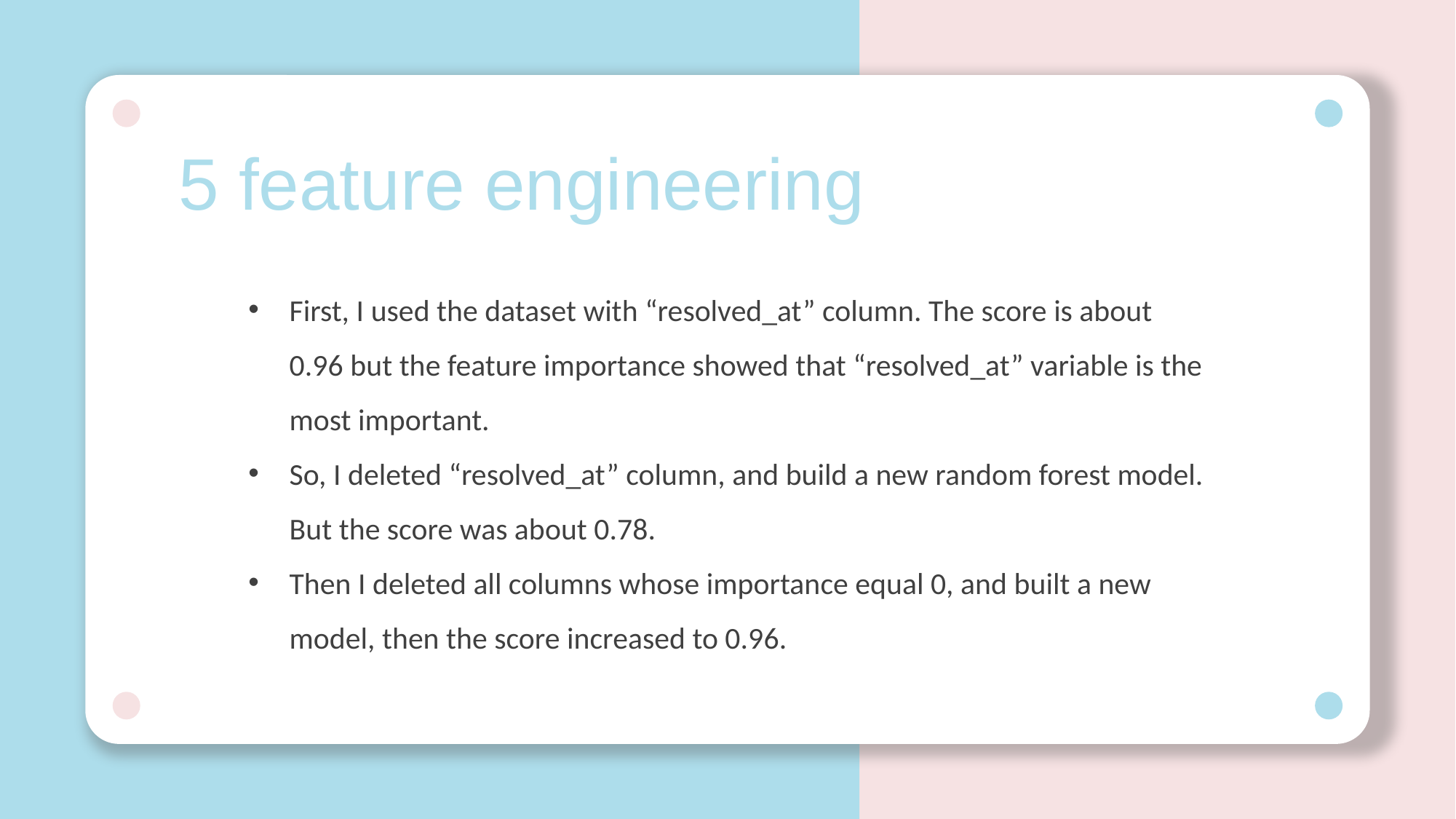

5 feature engineering
First, I used the dataset with “resolved_at” column. The score is about 0.96 but the feature importance showed that “resolved_at” variable is the most important.
So, I deleted “resolved_at” column, and build a new random forest model. But the score was about 0.78.
Then I deleted all columns whose importance equal 0, and built a new model, then the score increased to 0.96.